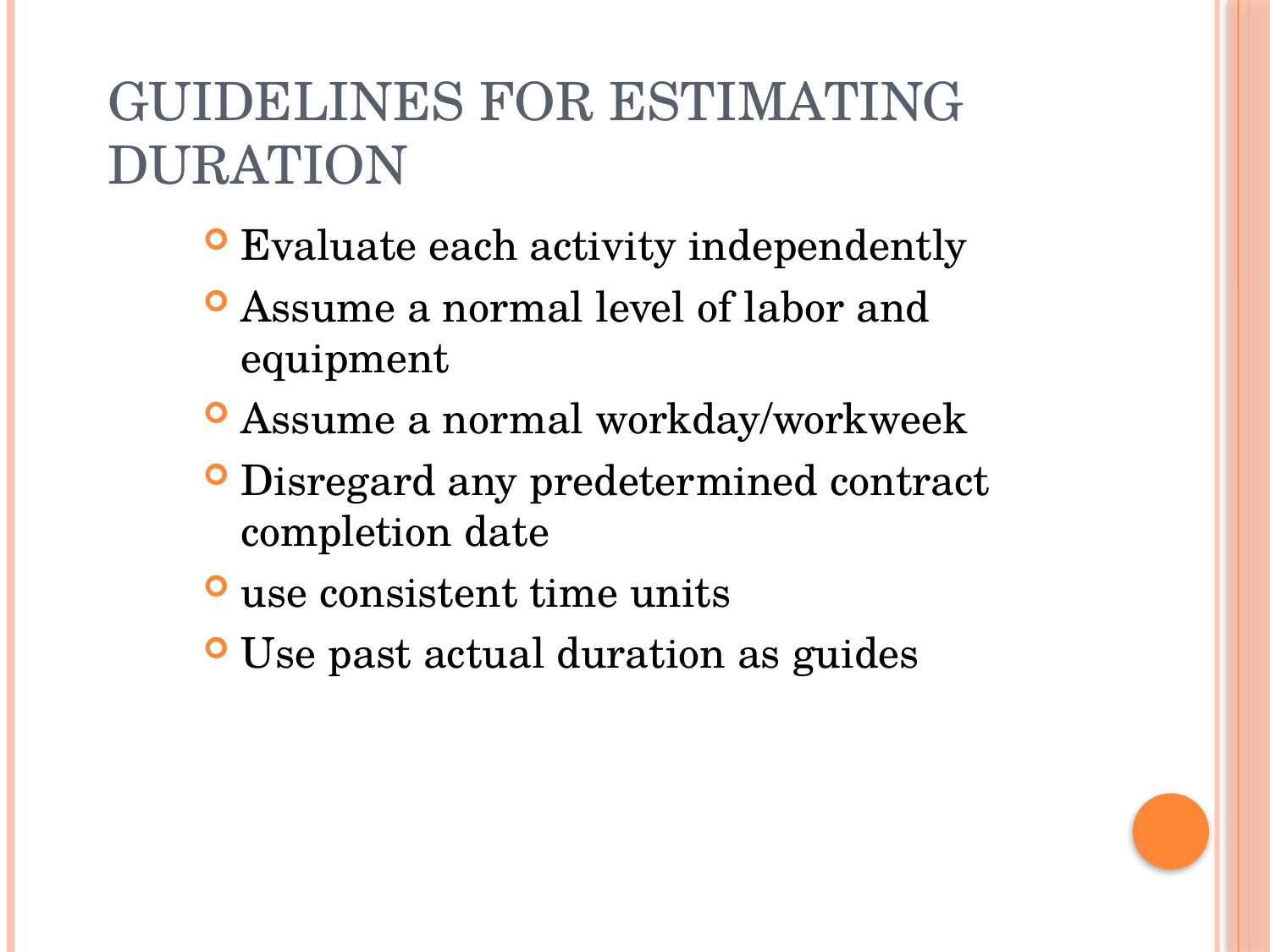

# Guidelines for Estimating Duration
Evaluate each activity independently
Assume a normal level of labor and equipment
Assume a normal workday/workweek
Disregard any predetermined contract completion date
use consistent time units
Use past actual duration as guides